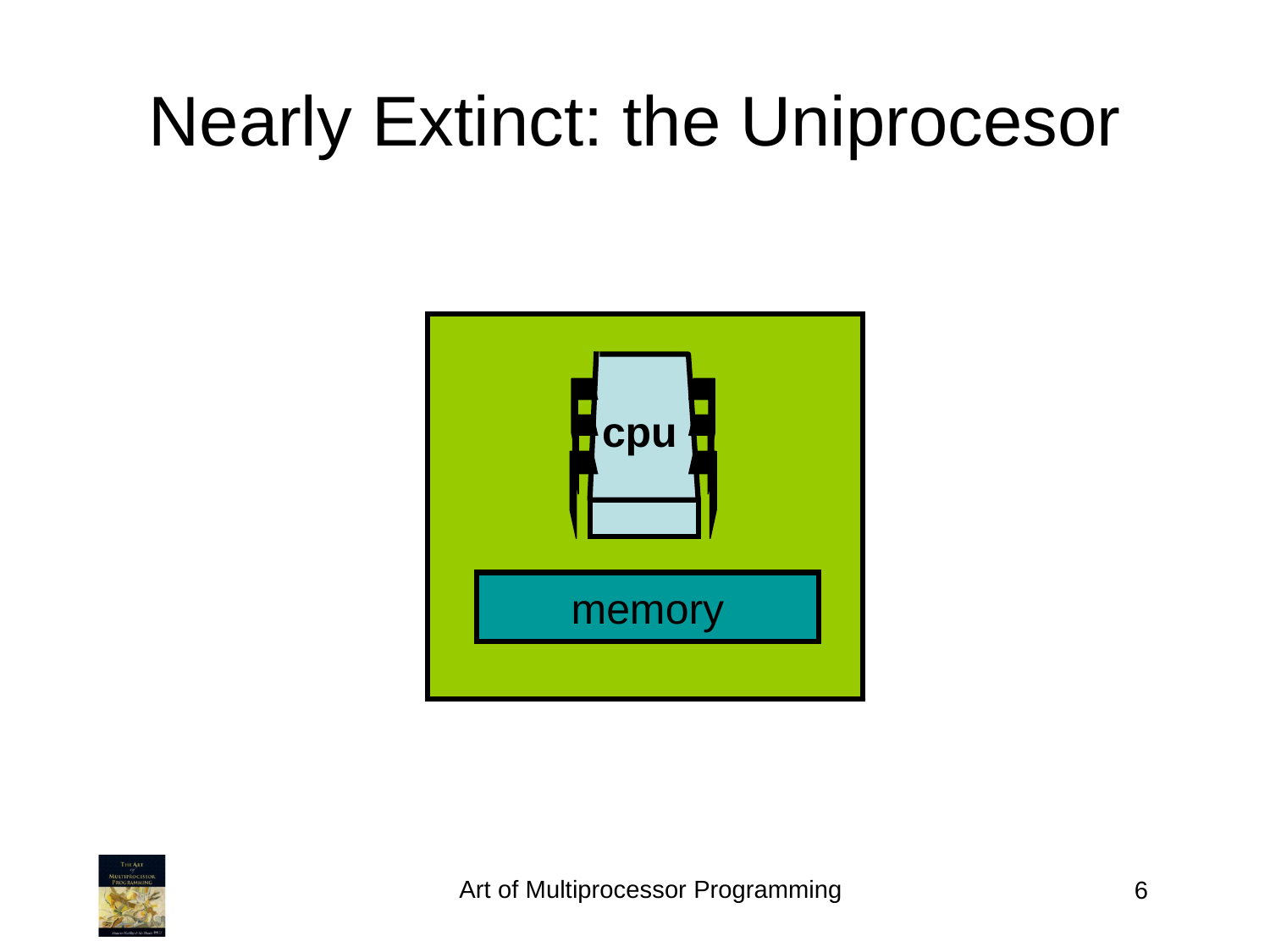

Nearly Extinct: the Uniprocesor

cpu
memory
Art of Multiprocessor Programming
6